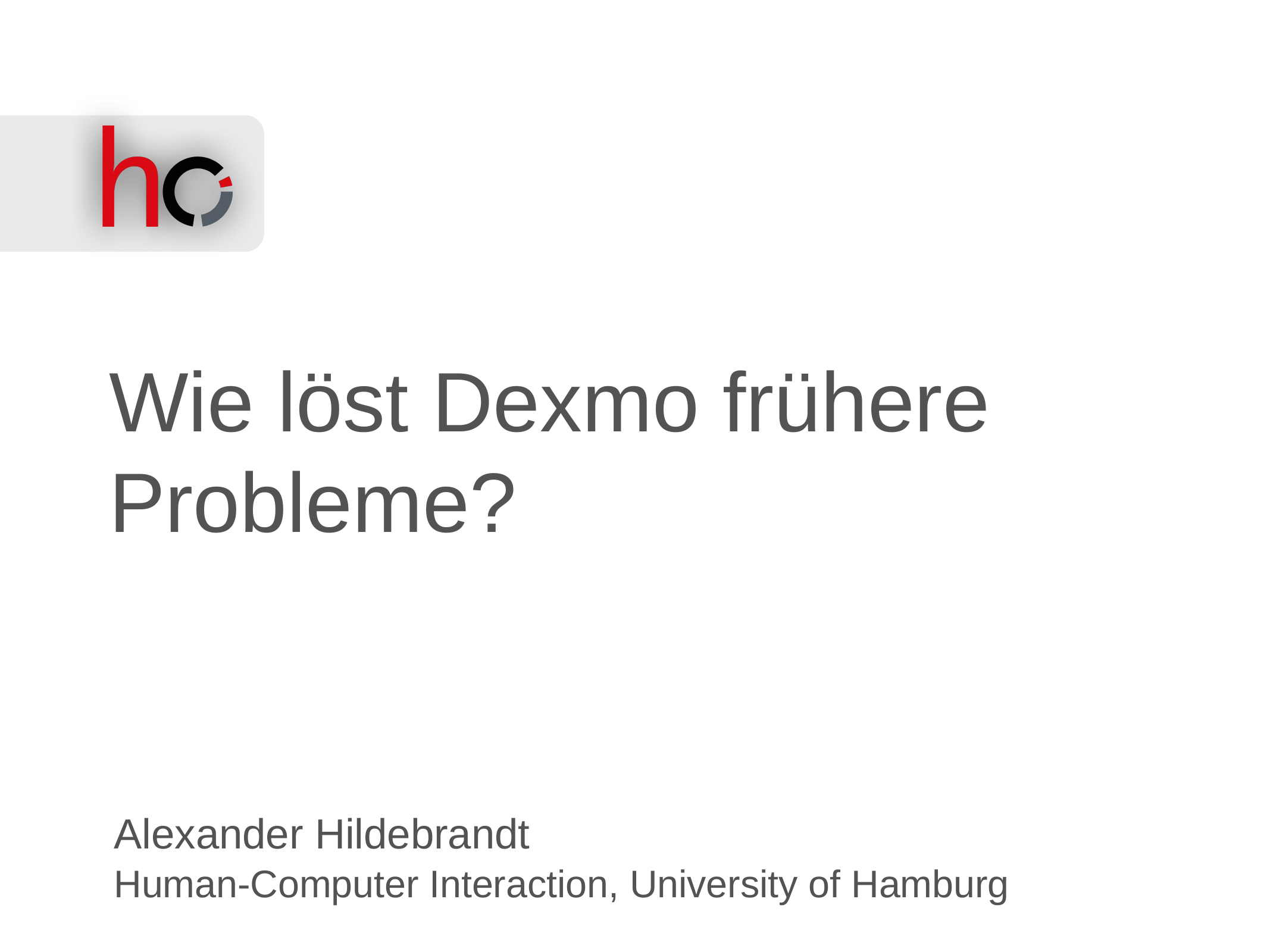

# Wie löst Dexmo frühere Probleme?
Alexander Hildebrandt